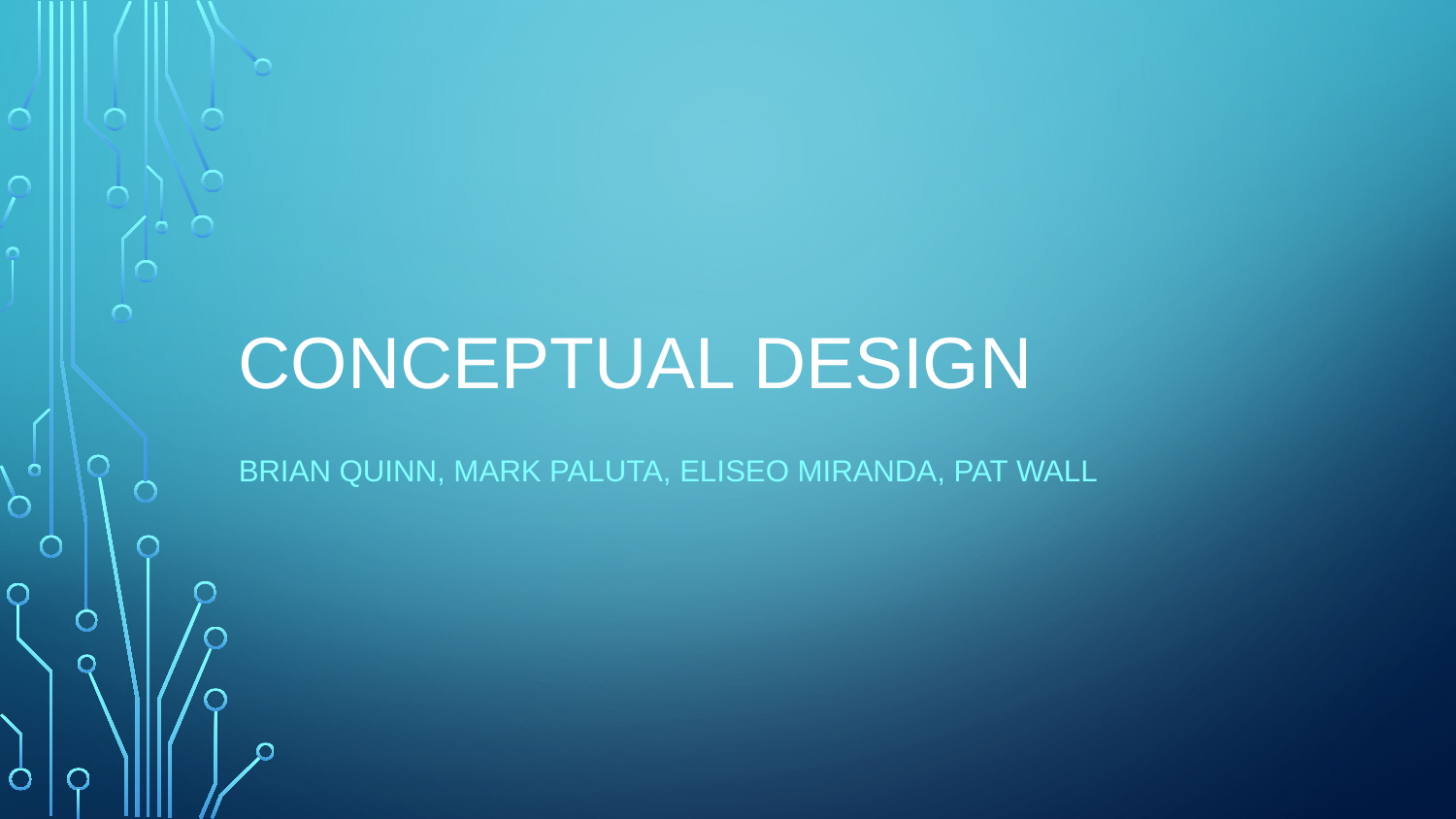

# Conceptual Design
Brian Quinn, Mark Paluta, Eliseo Miranda, Pat Wall